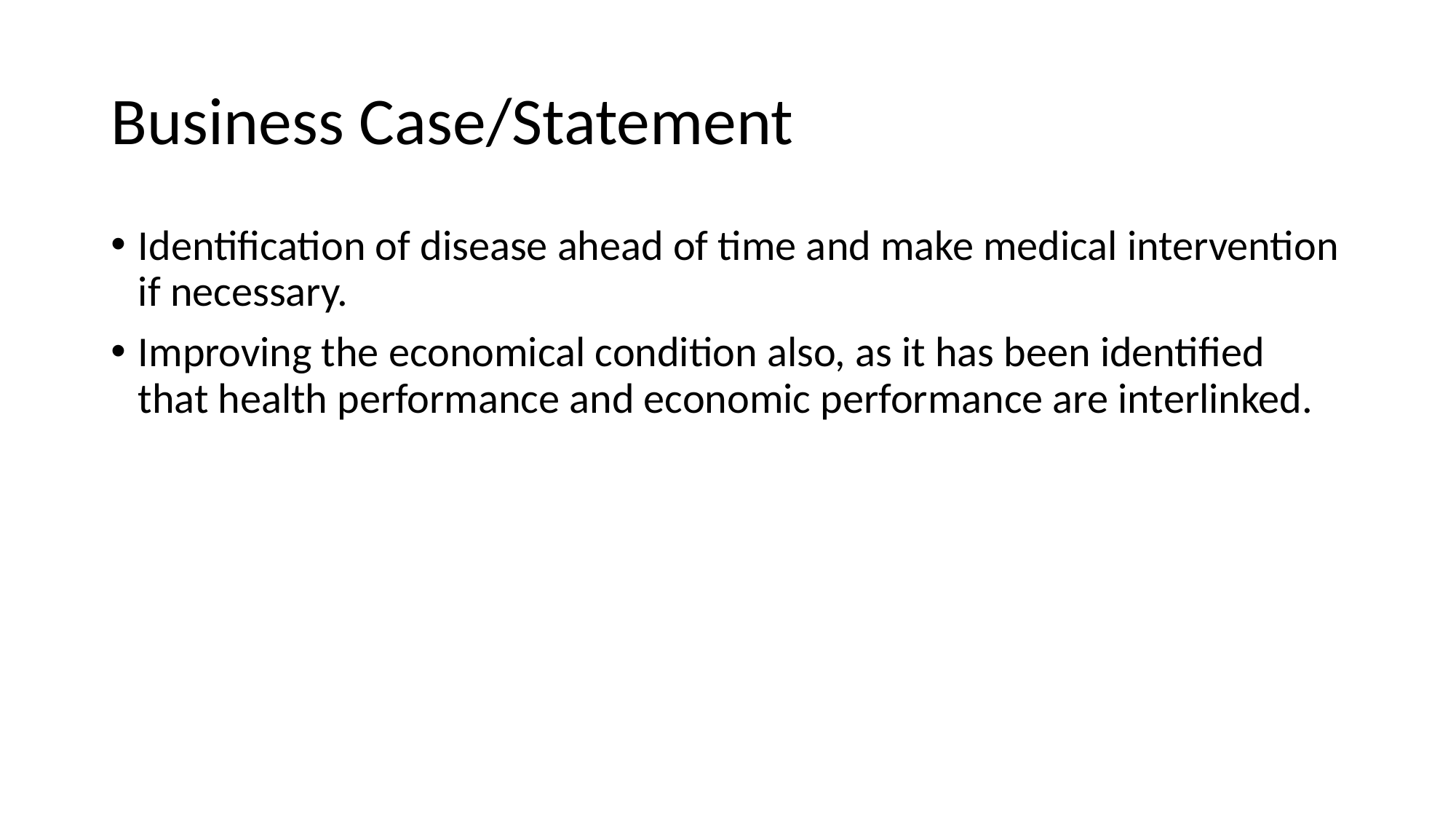

# Business Case/Statement
Identification of disease ahead of time and make medical intervention if necessary.
Improving the economical condition also, as it has been identified that health performance and economic performance are interlinked.